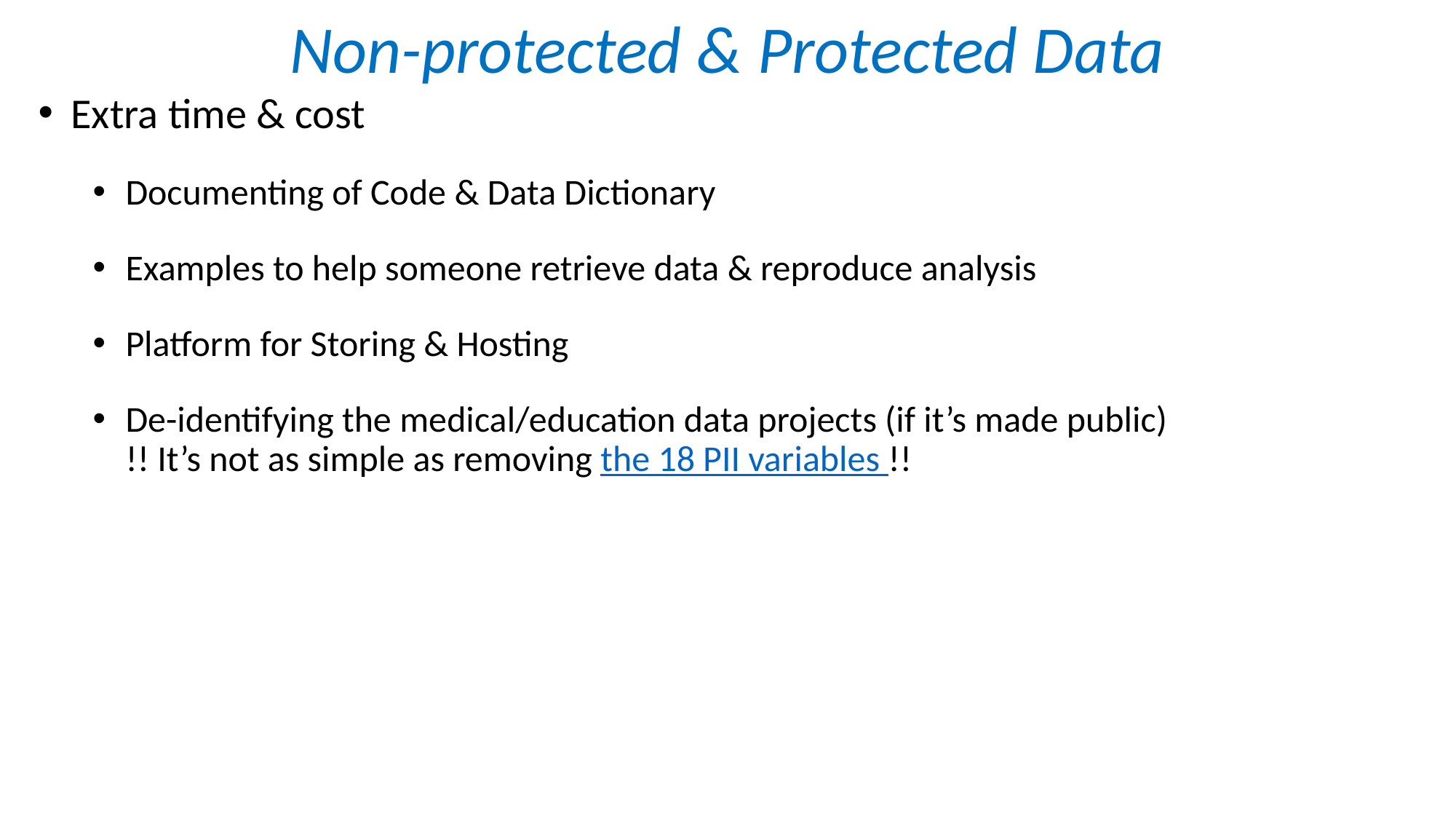

# Non-protected & Protected Data
Extra time & cost
Documenting of Code & Data Dictionary
Examples to help someone retrieve data & reproduce analysis
Platform for Storing & Hosting
De-identifying the medical/education data projects (if it’s made public)
!! It’s not as simple as removing the 18 PII variables !!